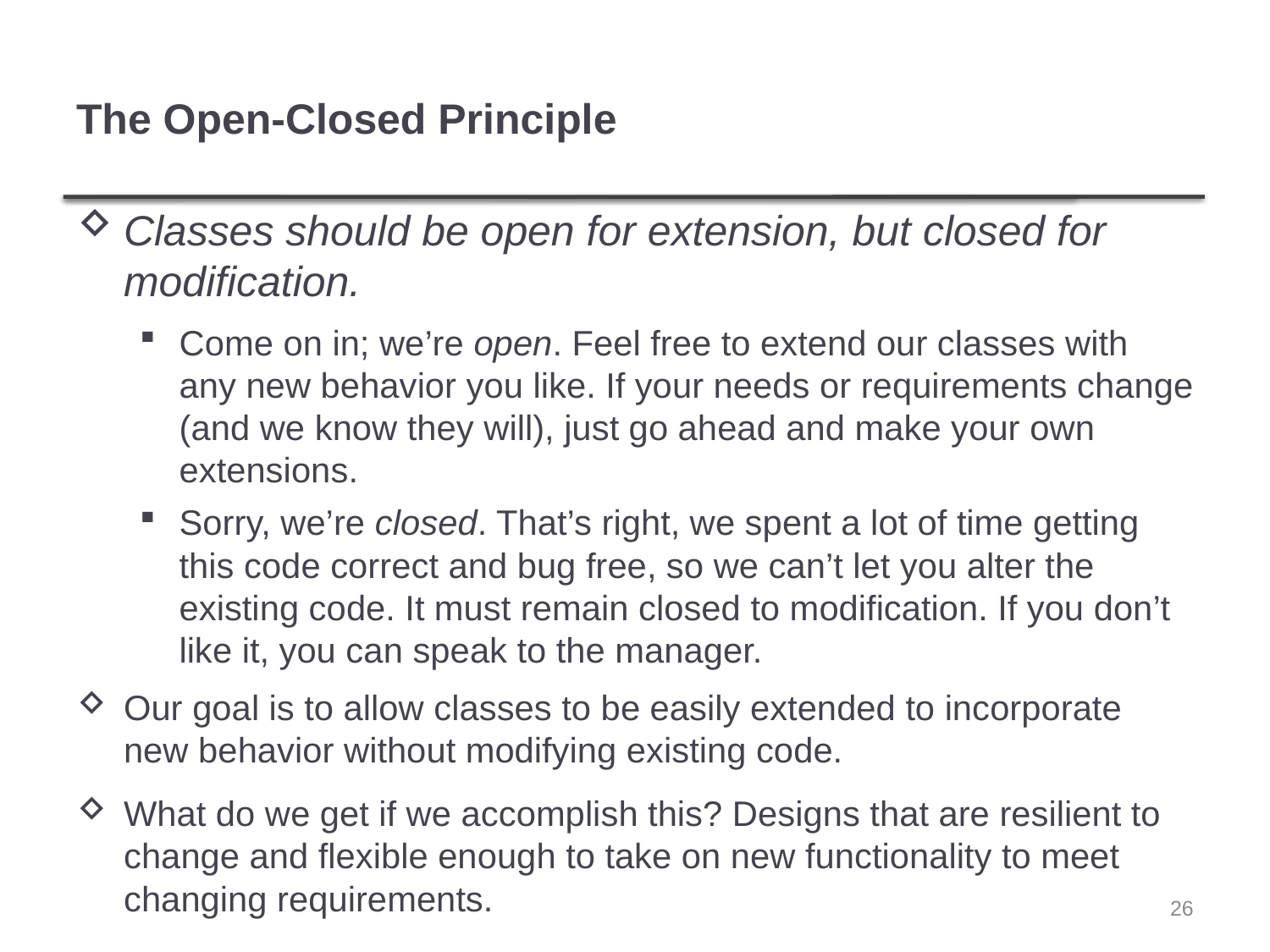

# The Open-Closed Principle
Classes should be open for extension, but closed for modification.
Come on in; we’re open. Feel free to extend our classes with any new behavior you like. If your needs or requirements change (and we know they will), just go ahead and make your own extensions.
Sorry, we’re closed. That’s right, we spent a lot of time getting this code correct and bug free, so we can’t let you alter the existing code. It must remain closed to modification. If you don’t like it, you can speak to the manager.
Our goal is to allow classes to be easily extended to incorporate new behavior without modifying existing code.
What do we get if we accomplish this? Designs that are resilient to change and flexible enough to take on new functionality to meet changing requirements.

26